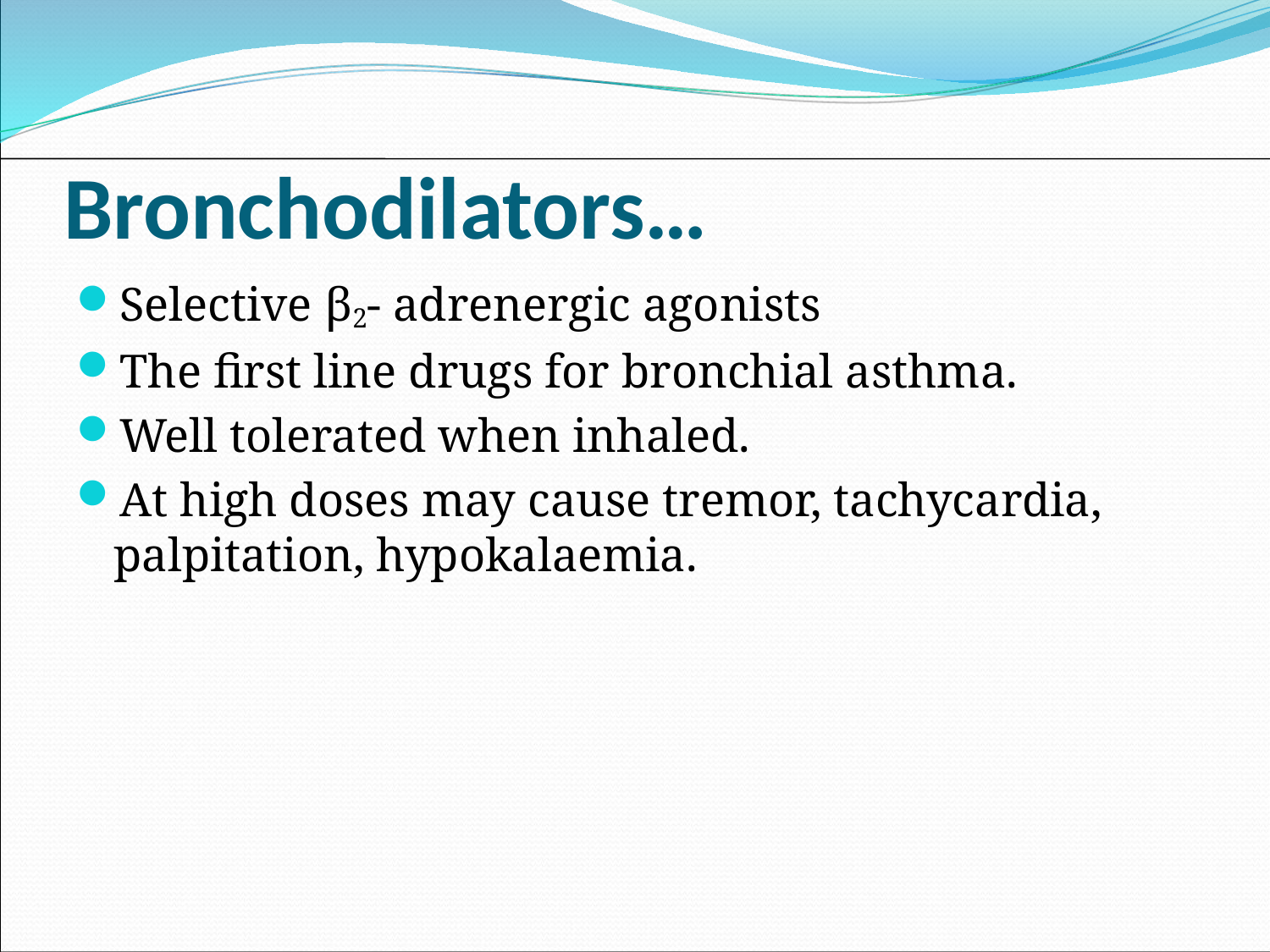

# Bronchodilators…

Selective β2- adrenergic agonists
The first line drugs for bronchial asthma.
Well tolerated when inhaled.
At high doses may cause tremor, tachycardia, palpitation, hypokalaemia.